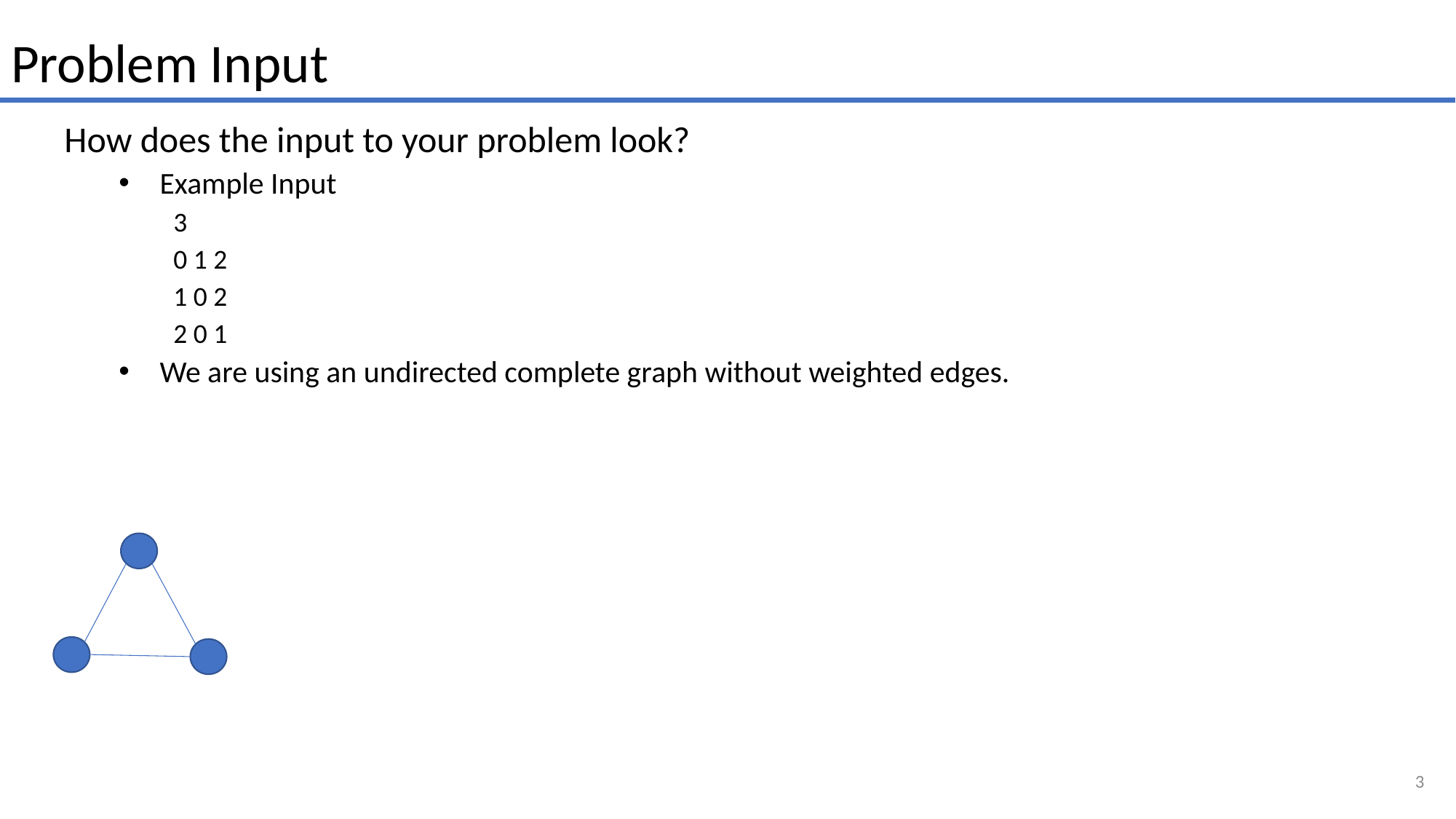

Problem Input
How does the input to your problem look?
Example Input
3
0 1 2
1 0 2
2 0 1
We are using an undirected complete graph without weighted edges.

3